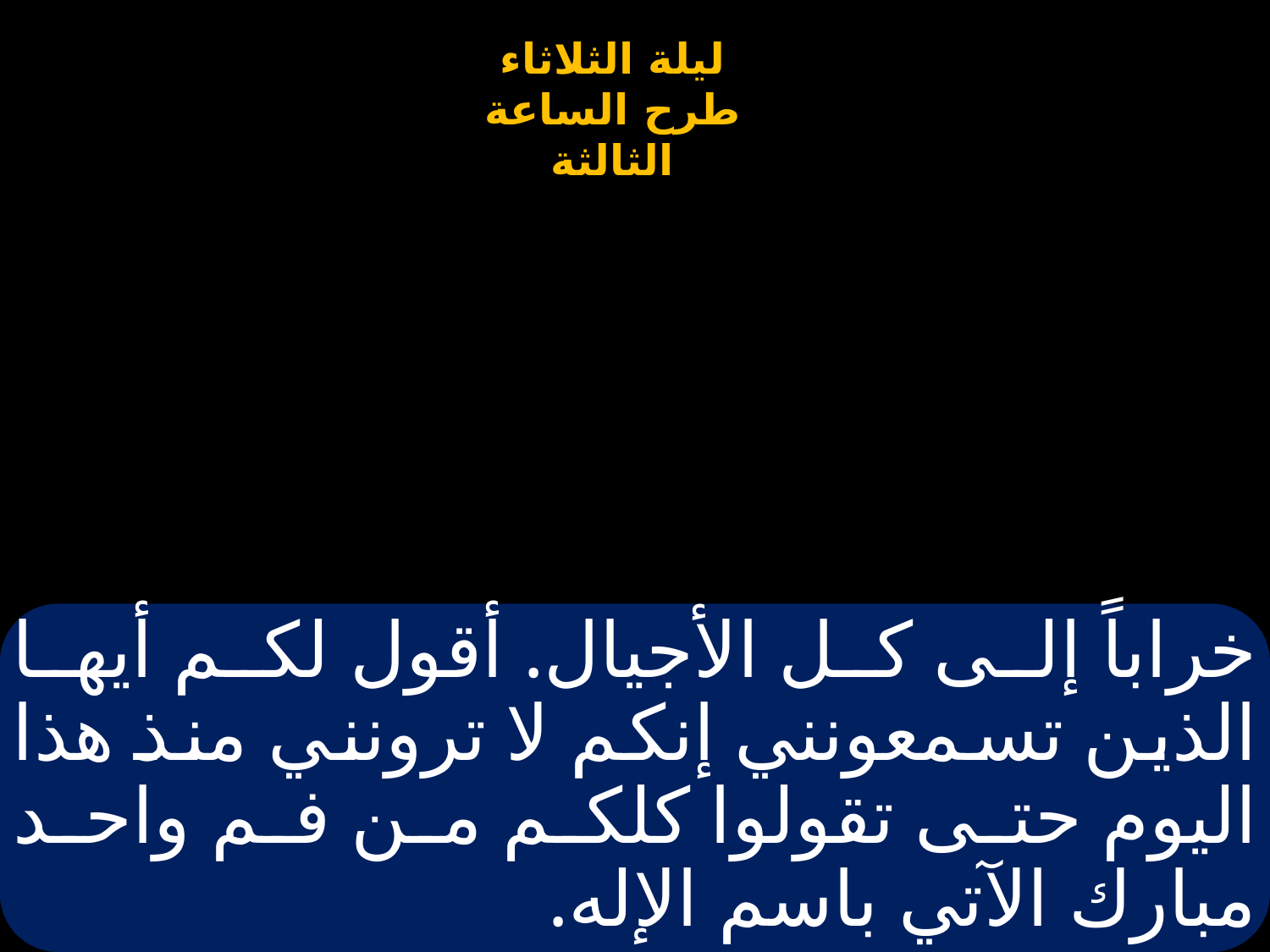

# خراباً إلى كل الأجيال. أقول لكم أيها الذين تسمعونني إنكم لا ترونني منذ هذا اليوم حتى تقولوا كلكم من فم واحد مبارك الآتي باسم الإله.